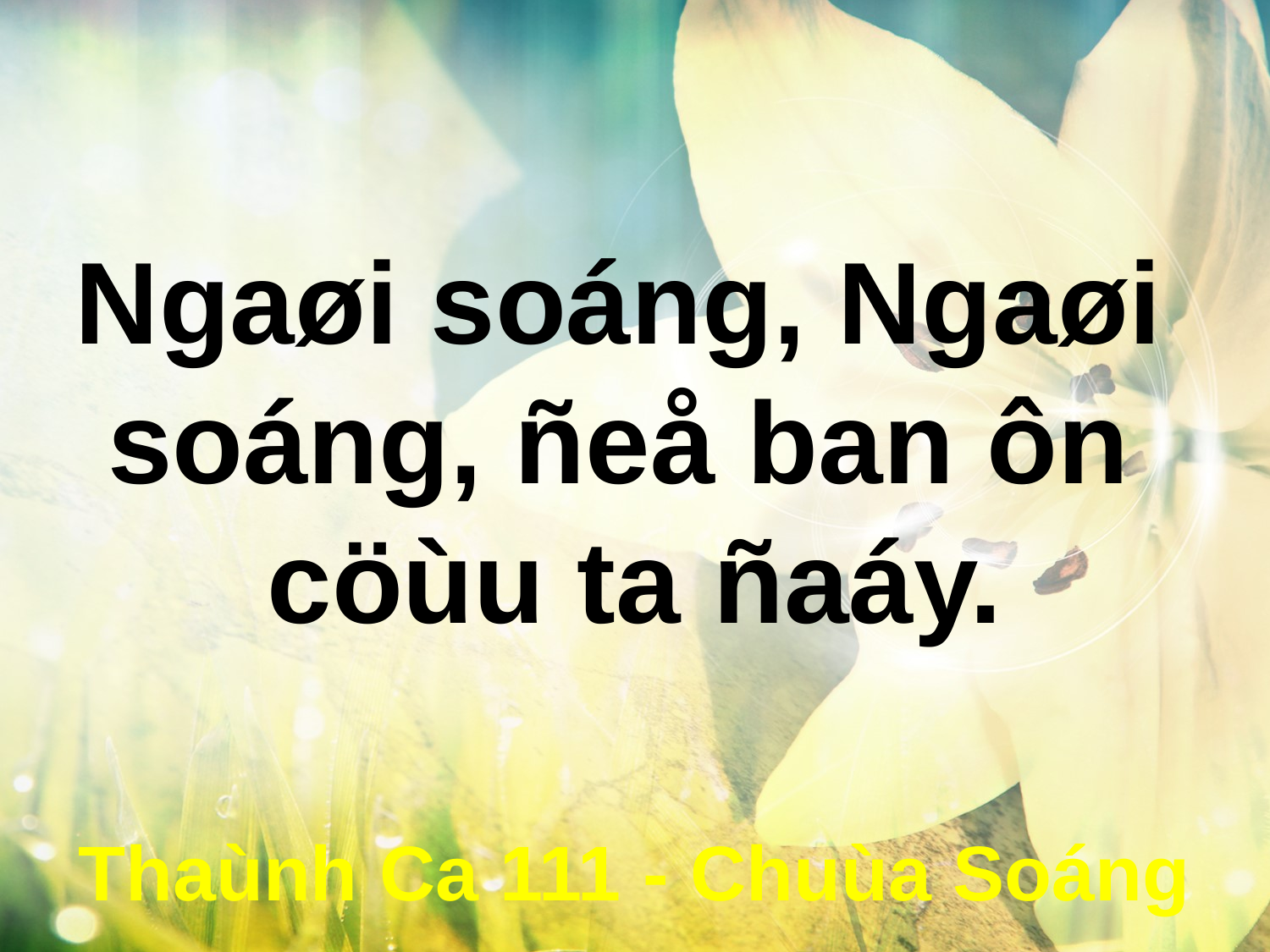

Ngaøi soáng, Ngaøi
soáng, ñeå ban ôn
cöùu ta ñaáy.
Thaùnh Ca 111 - Chuùa Soáng